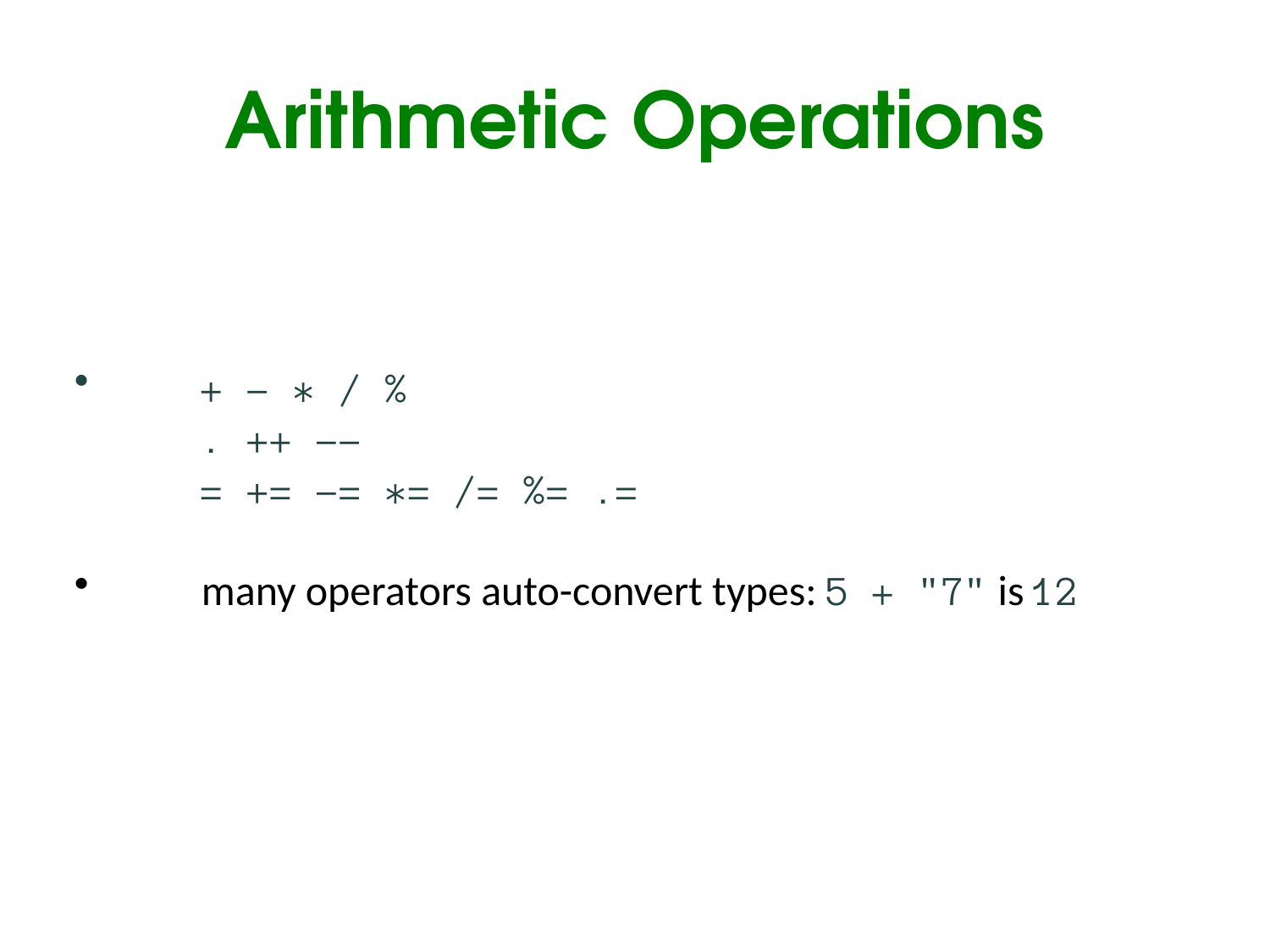

# Arithmetic Operations

 	+ - * / % 
	. ++ -- 
	= += -= *= /= %= .=
 	many operators auto-convert types: 5 + "7" is 12